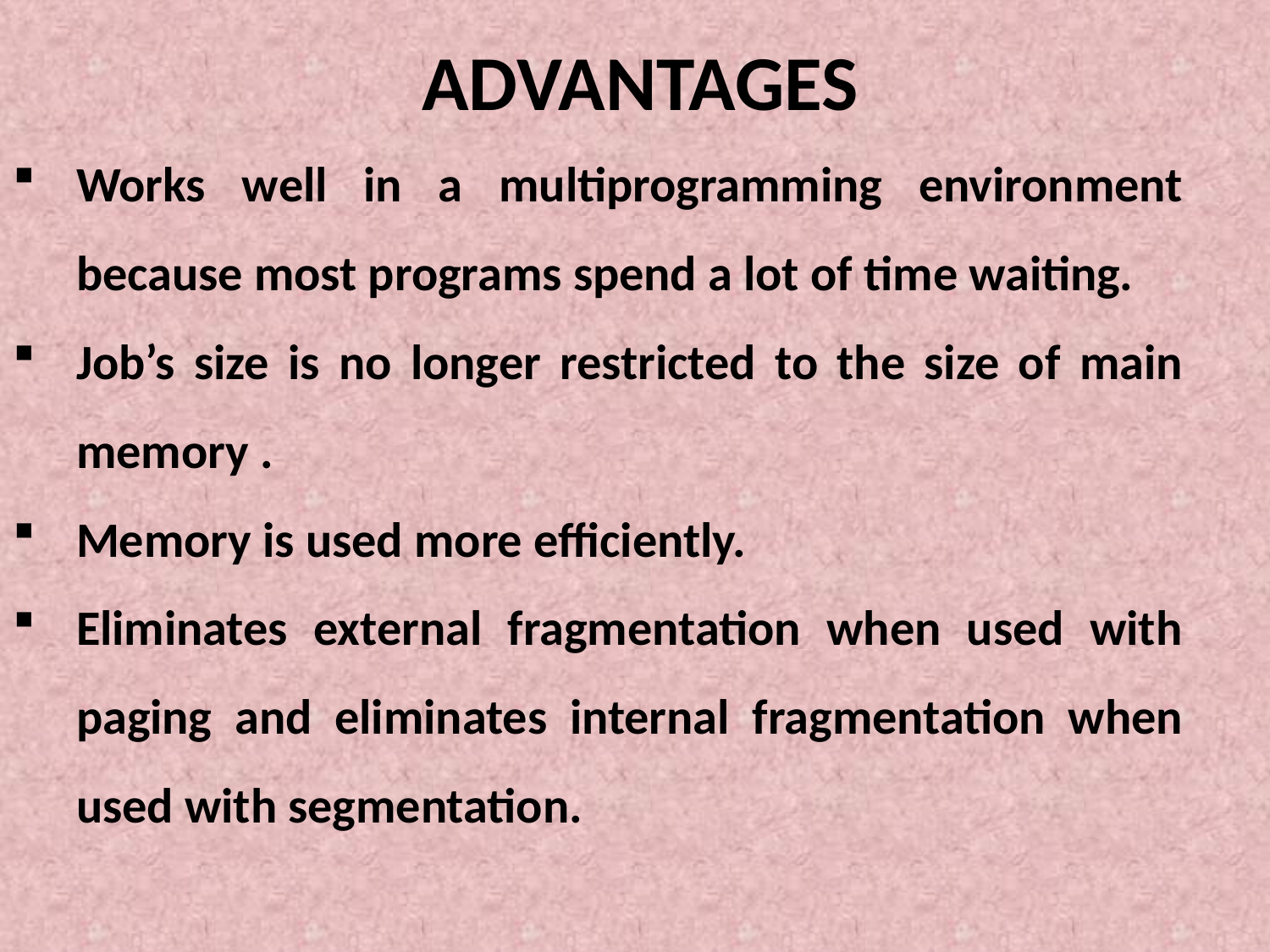

# ADVANTAGES
Works well in a multiprogramming environment because most programs spend a lot of time waiting.
Job’s size is no longer restricted to the size of main memory .
Memory is used more efficiently.
Eliminates external fragmentation when used with paging and eliminates internal fragmentation when used with segmentation.